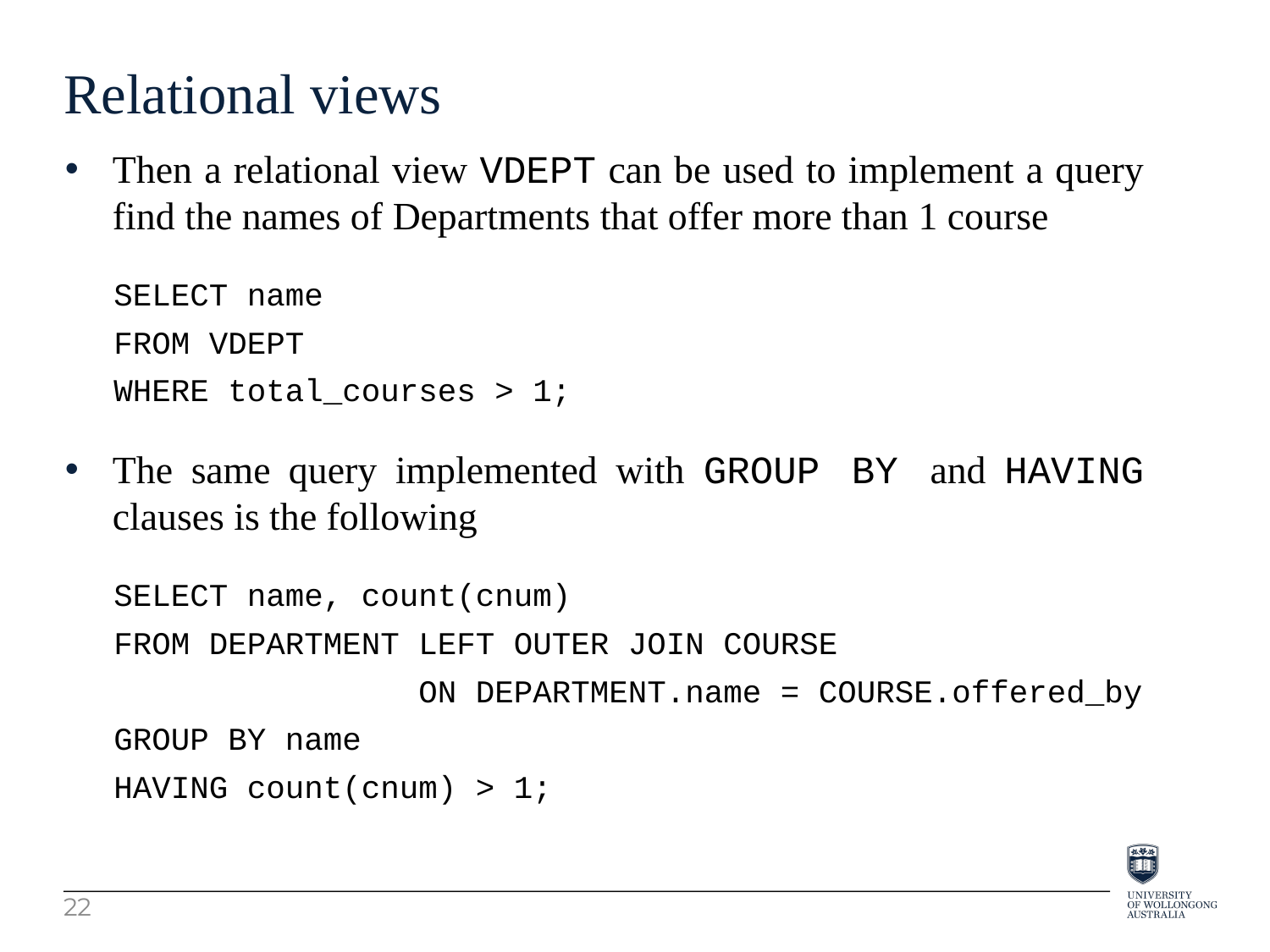

Relational views
Then a relational view VDEPT can be used to implement a query find the names of Departments that offer more than 1 course

SELECT name
FROM VDEPT
WHERE total_courses > 1;

The same query implemented with GROUP BY and HAVING clauses is the following

SELECT name, count(cnum)
FROM DEPARTMENT LEFT OUTER JOIN COURSE
                ON DEPARTMENT.name = COURSE.offered_by
GROUP BY name
HAVING count(cnum) > 1;
22